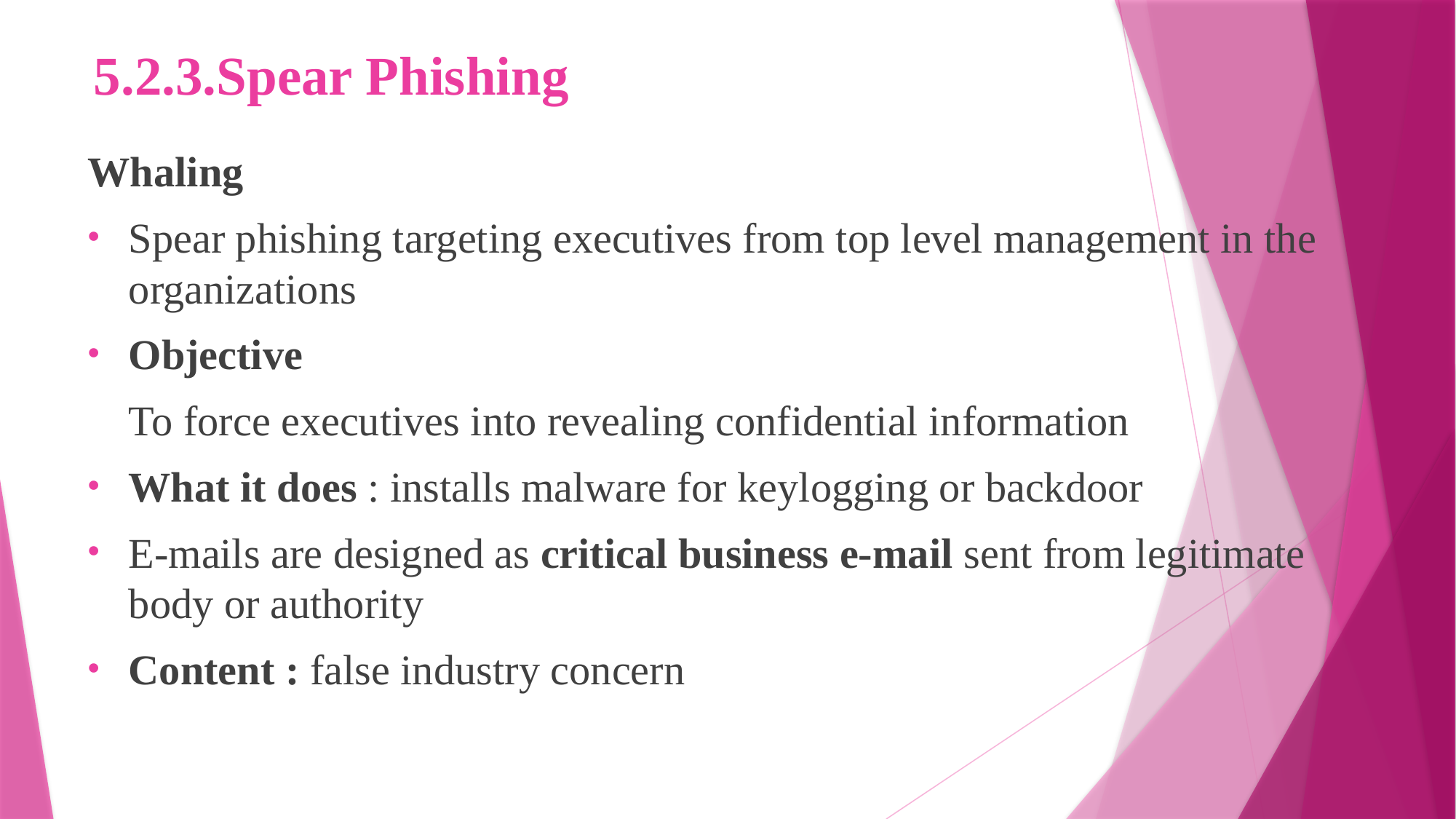

# 5.2.3.Spear Phishing
Whaling
Spear phishing targeting executives from top level management in the organizations
Objective
	To force executives into revealing confidential information
What it does : installs malware for keylogging or backdoor
E-mails are designed as critical business e-mail sent from legitimate body or authority
Content : false industry concern